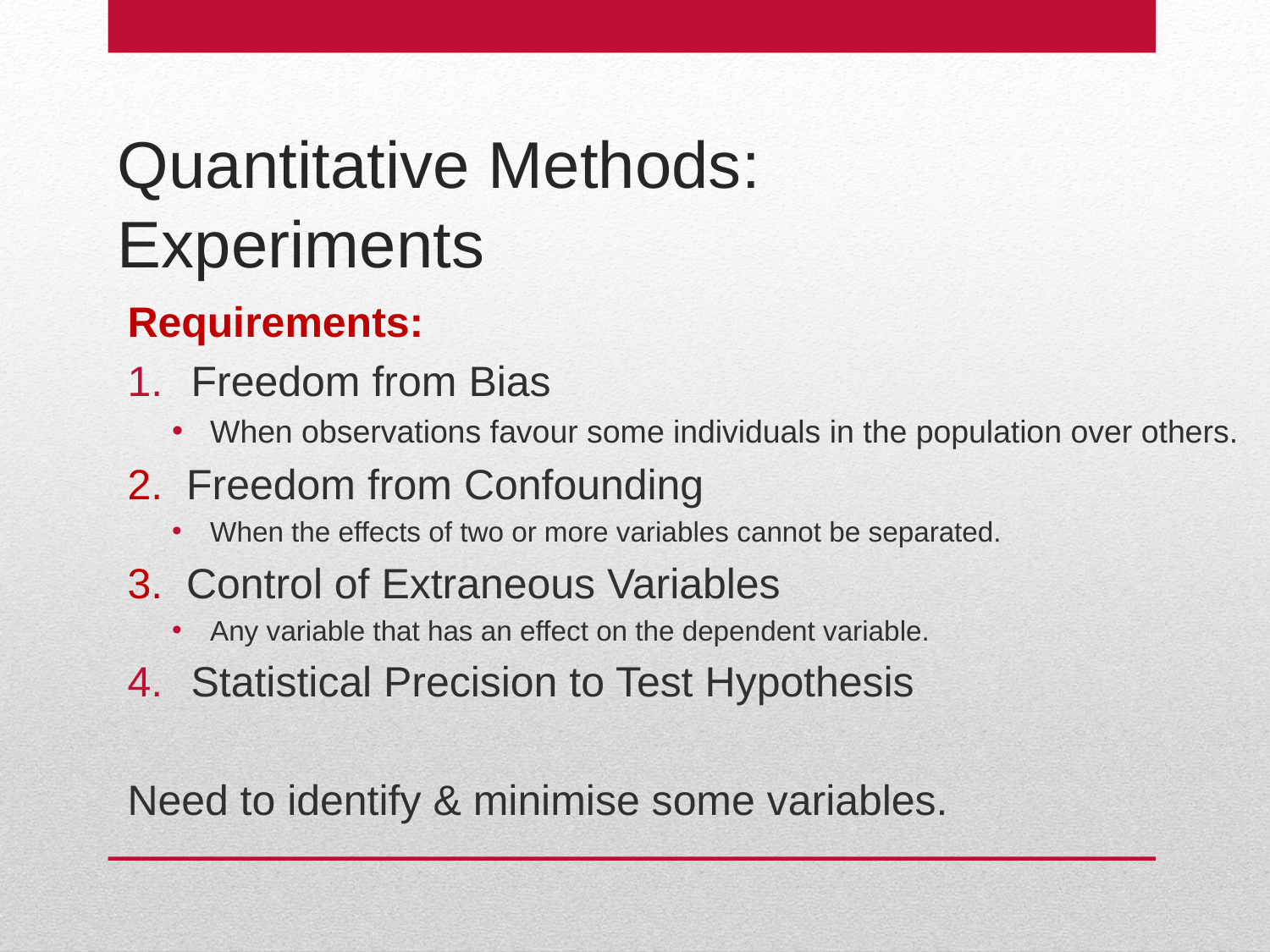

Quantitative Methods:
Experiments
Requirements:
Freedom from Bias
When observations favour some individuals in the population over others.
2.  Freedom from Confounding
When the effects of two or more variables cannot be separated.
3.  Control of Extraneous Variables
Any variable that has an effect on the dependent variable.
Statistical Precision to Test Hypothesis

Need to identify & minimise some variables.